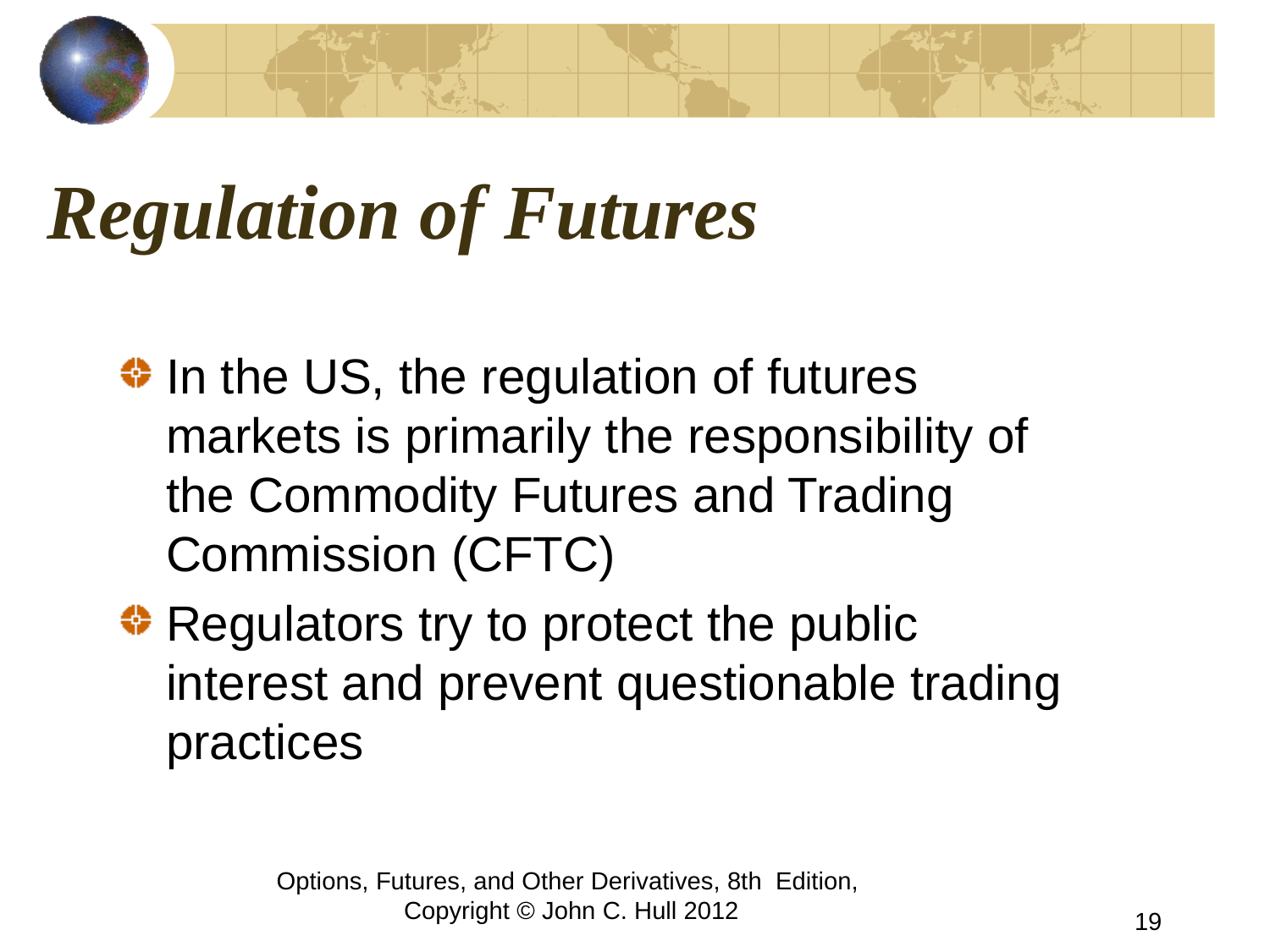

# Regulation of Futures
In the US, the regulation of futures markets is primarily the responsibility of the Commodity Futures and Trading Commission (CFTC)
Regulators try to protect the public interest and prevent questionable trading practices

Options, Futures, and Other Derivatives, 8th  Edition,  Copyright © John C. Hull 2012

19